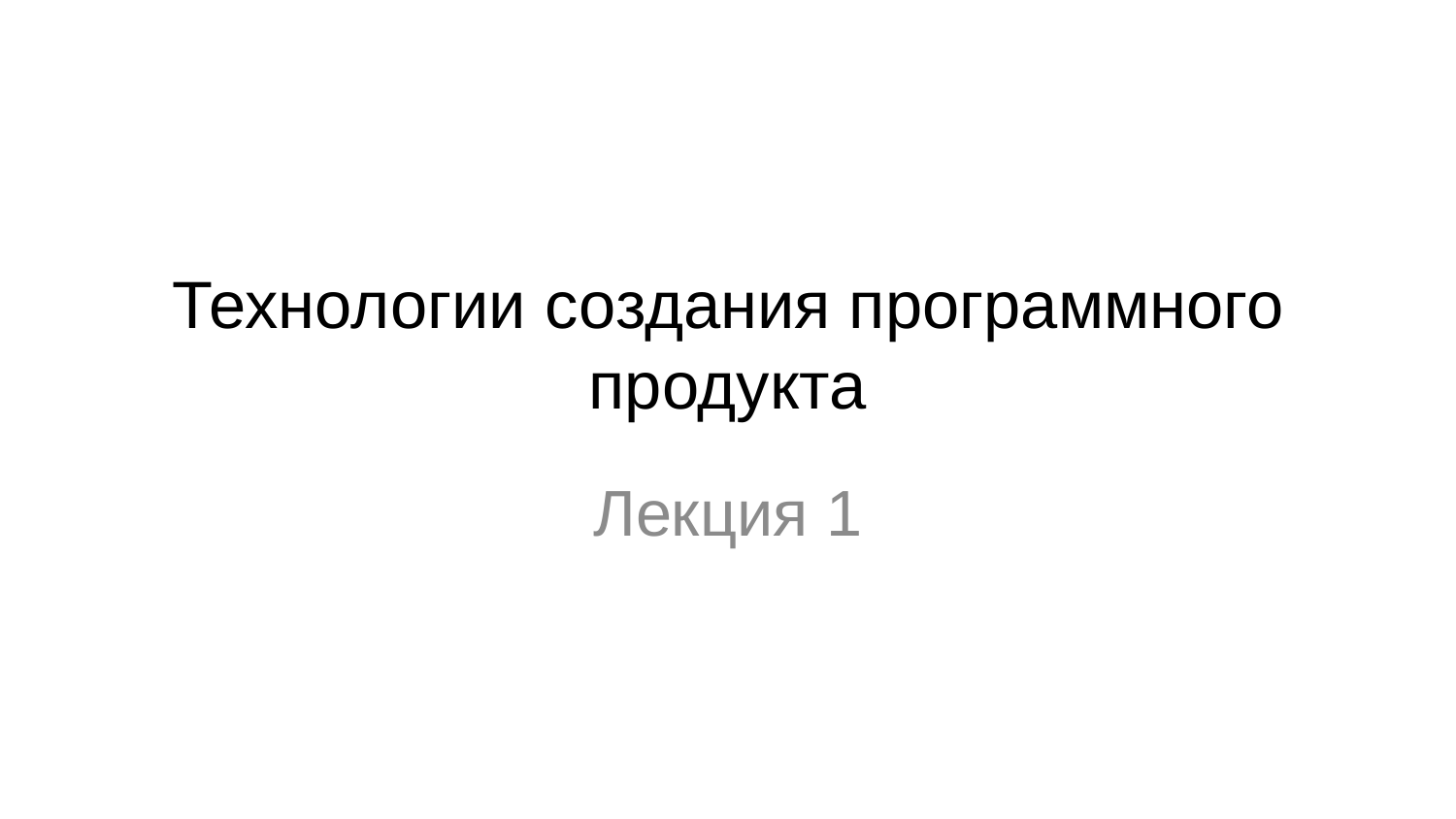

# Технологии создания программного продукта
Лекция 1